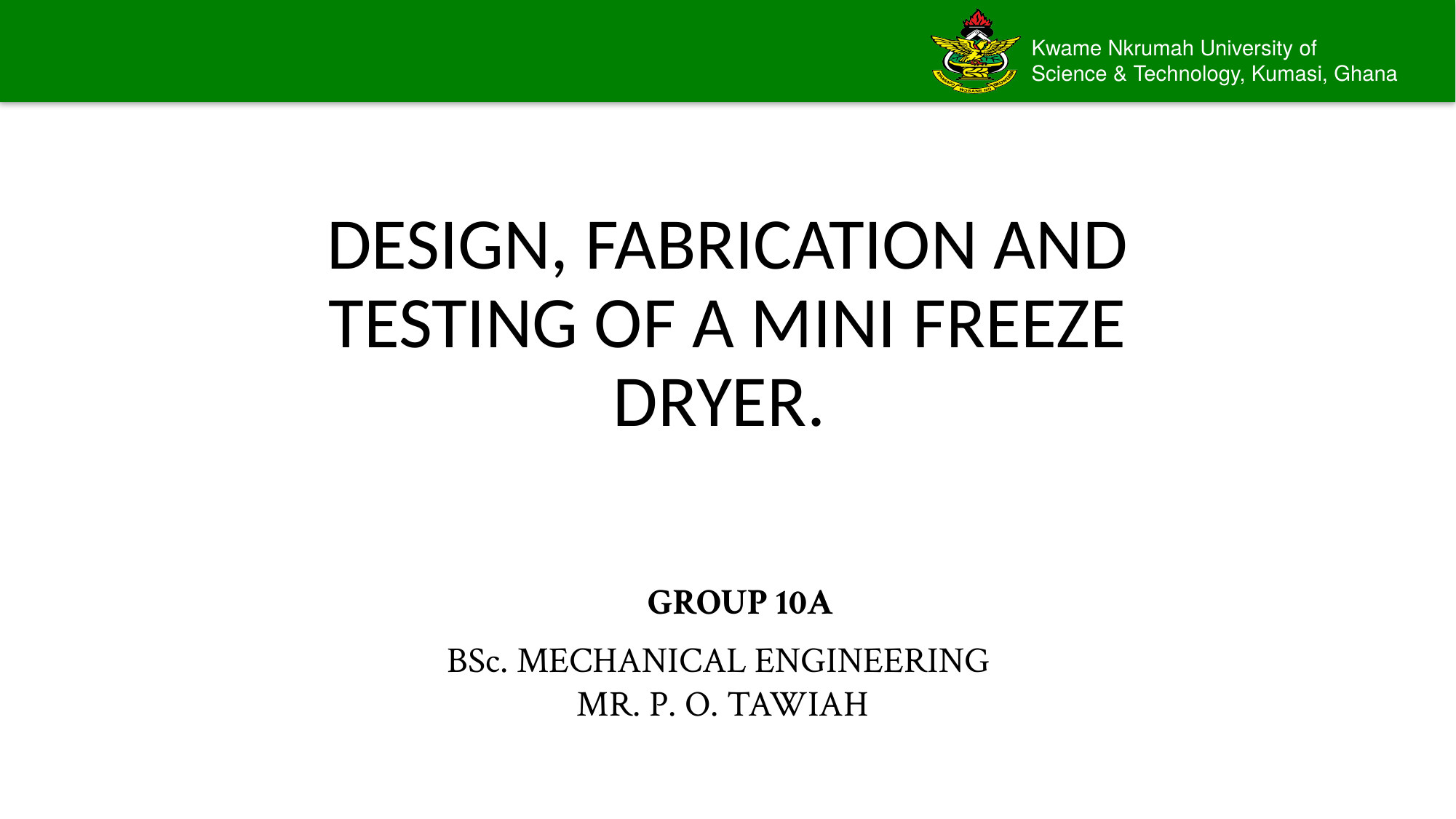

# DESIGN, FABRICATION AND TESTING OF A MINI FREEZE DRYER.
GROUP 10A
BSc. MECHANICAL ENGINEERING
MR. P. O. TAWIAH